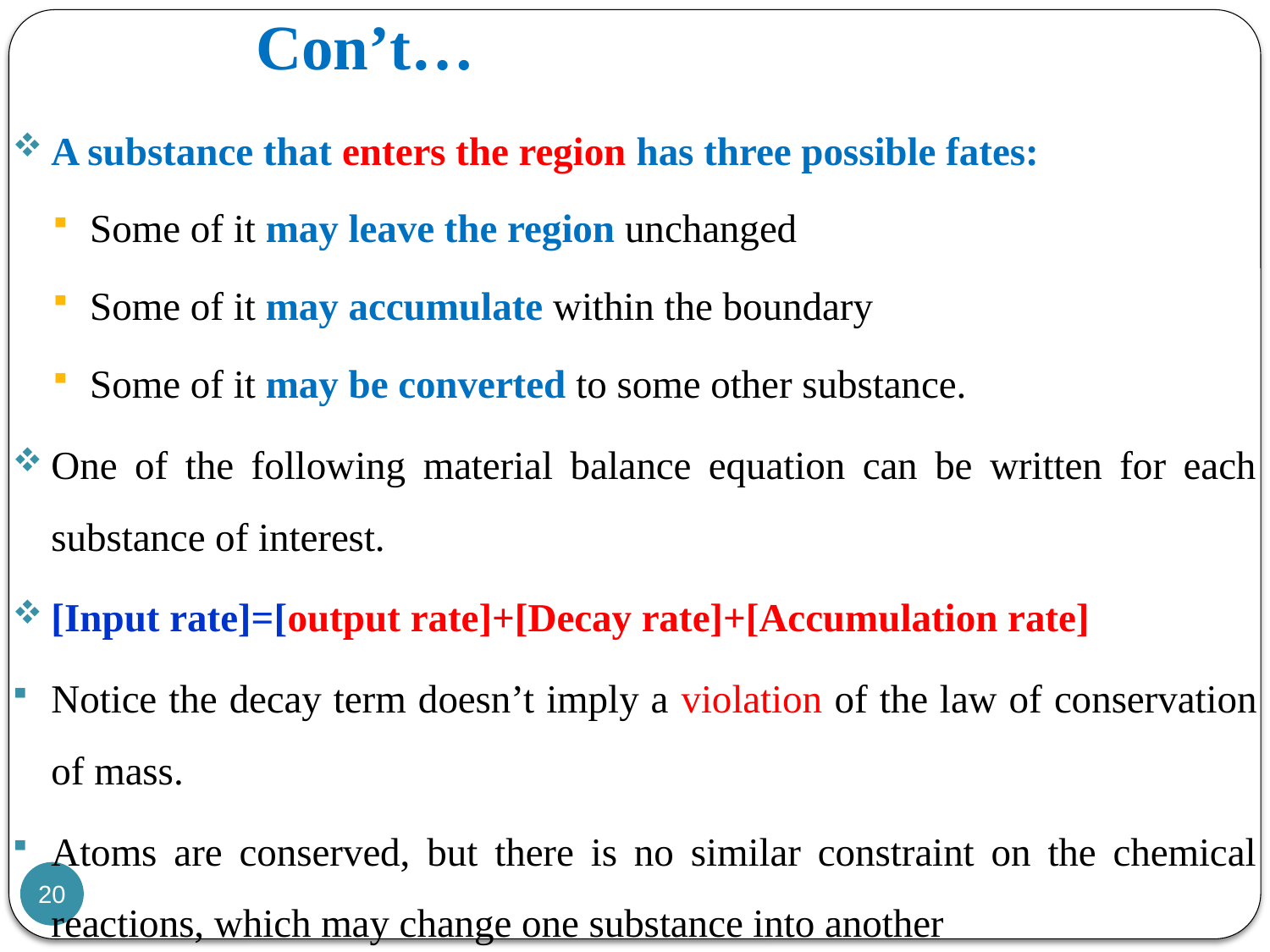

# Con’t…
A substance that enters the region has three possible fates:
Some of it may leave the region unchanged
Some of it may accumulate within the boundary
Some of it may be converted to some other substance.
One of the following material balance equation can be written for each substance of interest.
[Input rate]=[output rate]+[Decay rate]+[Accumulation rate]
Notice the decay term doesn’t imply a violation of the law of conservation of mass.
Atoms are conserved, but there is no similar constraint on the chemical reactions, which may change one substance into another

20